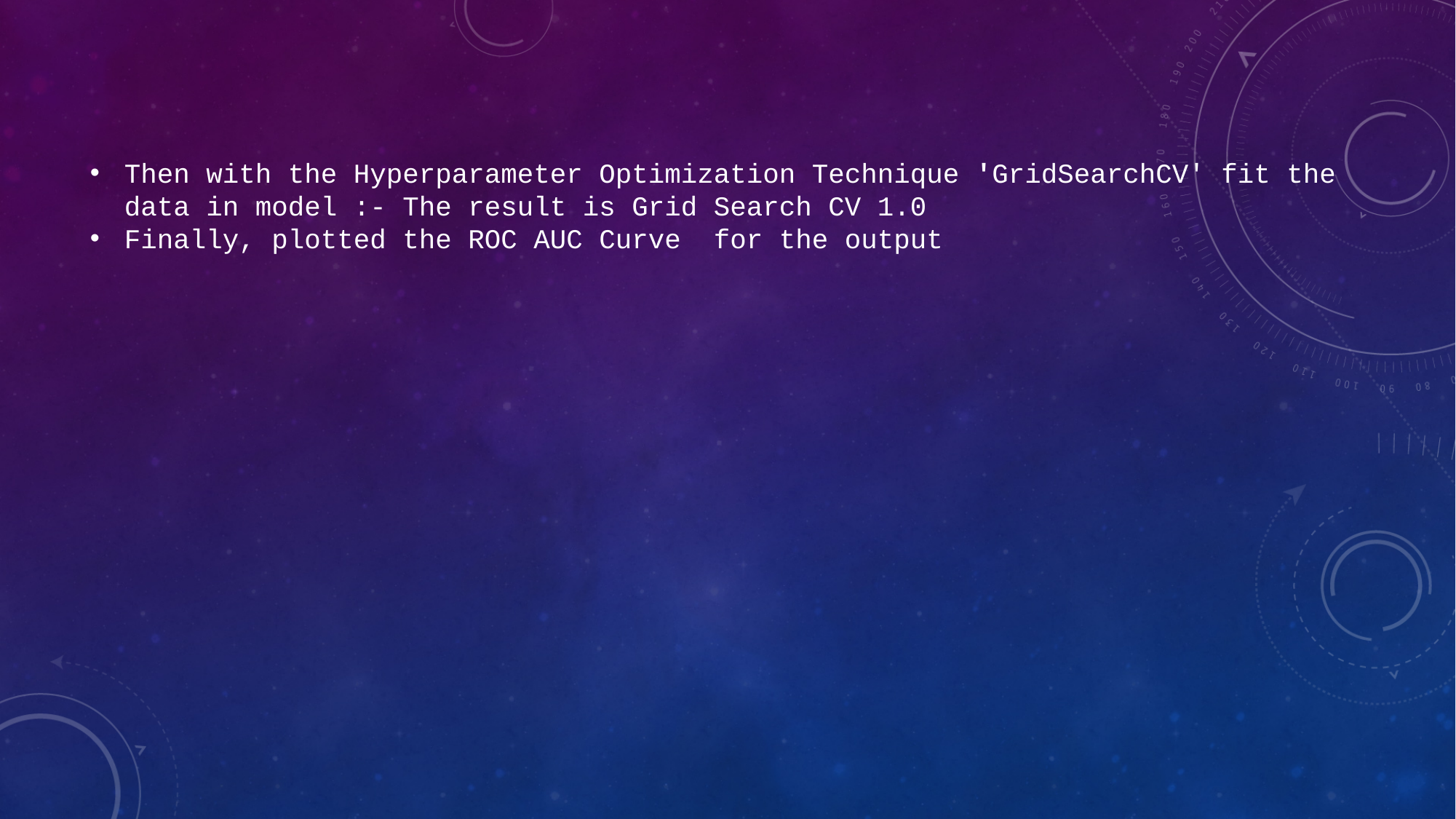

Then with the Hyperparameter Optimization Technique 'GridSearchCV' fit the data in model​ :- The result is Grid Search CV 1.0
​Finally, plotted the ROC AUC Curve  for the output​